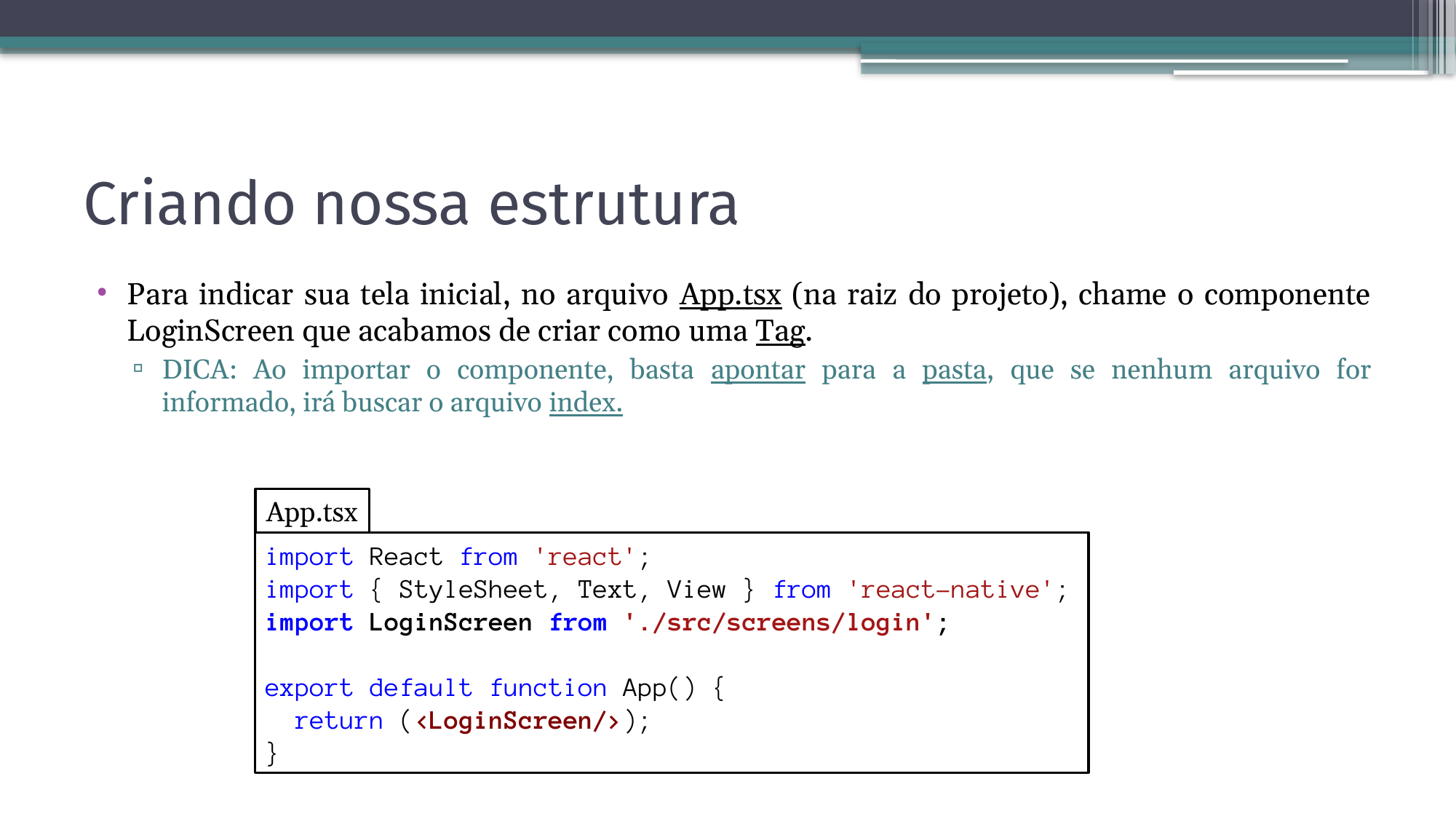

# Criando nossa estrutura
Para indicar sua tela inicial, no arquivo App.tsx (na raiz do projeto), chame o componente LoginScreen que acabamos de criar como uma Tag.
DICA: Ao importar o componente, basta apontar para a pasta, que se nenhum arquivo for informado, irá buscar o arquivo index.

App.tsx
import React from 'react';
import { StyleSheet, Text, View } from 'react-native';
import LoginScreen from './src/screens/login';
export default function App() {
  return (<LoginScreen/>);
}